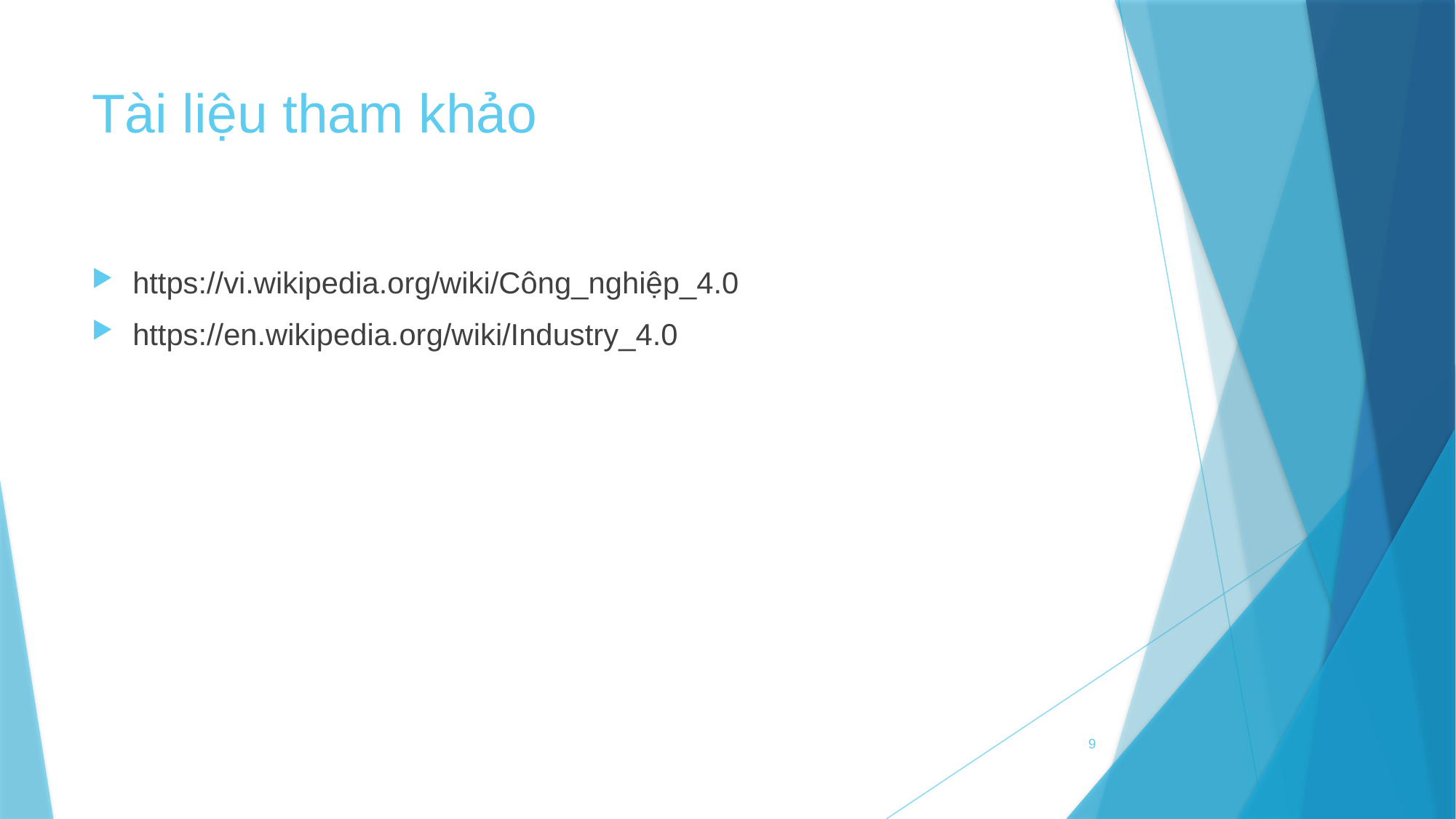

# Tài liệu tham khảo
https://vi.wikipedia.org/wiki/Công_nghiệp_4.0
https://en.wikipedia.org/wiki/Industry_4.0
9